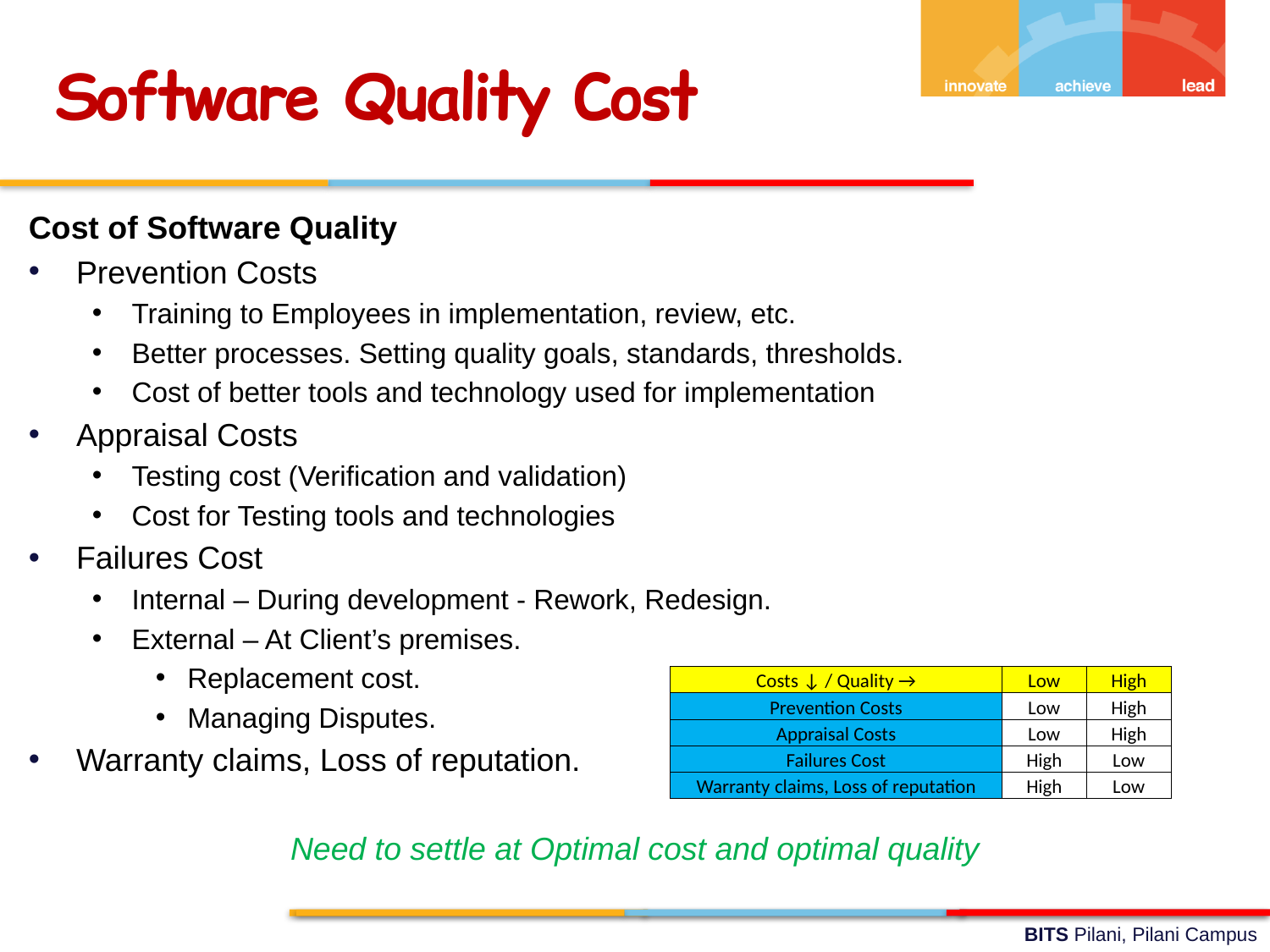

Software Quality Cost
Cost of Software Quality
Prevention Costs
Training to Employees in implementation, review, etc.
Better processes. Setting quality goals, standards, thresholds.
Cost of better tools and technology used for implementation
Appraisal Costs
Testing cost (Verification and validation)
Cost for Testing tools and technologies
Failures Cost
Internal – During development - Rework, Redesign.
External – At Client’s premises.
Replacement cost.
Managing Disputes.
Warranty claims, Loss of reputation.

Need to settle at Optimal cost and optimal quality

| Costs ↓ / Quality → | Low | High |
| --- | --- | --- |
| Prevention Costs | Low | High |
| Appraisal Costs | Low | High |
| Failures Cost | High | Low |
| Warranty claims, Loss of reputation | High | Low |